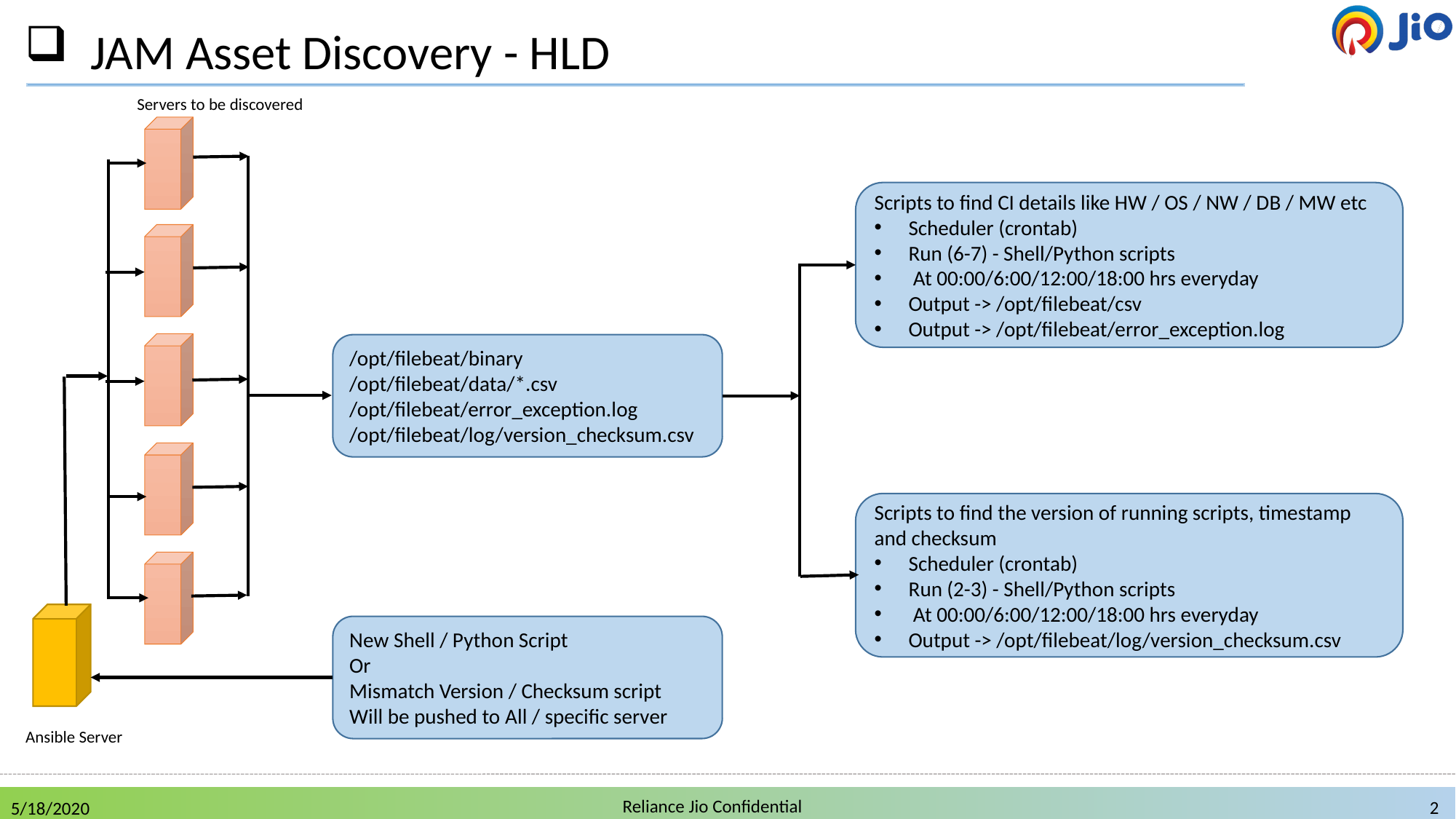

JAM Asset Discovery - HLD

Servers to be discovered

Scripts to find CI details like HW / OS / NW / DB / MW etc
Scheduler (crontab)
Run (6-7) - Shell/Python scripts
 At 00:00/6:00/12:00/18:00 hrs everyday
Output -> /opt/filebeat/csv
Output -> /opt/filebeat/error_exception.log

/opt/filebeat/binary
/opt/filebeat/data/*.csv
/opt/filebeat/error_exception.log
/opt/filebeat/log/version_checksum.csv

Scripts to find the version of running scripts, timestamp  and checksum
Scheduler (crontab)
Run (2-3) - Shell/Python scripts
 At 00:00/6:00/12:00/18:00 hrs everyday
Output -> /opt/filebeat/log/version_checksum.csv

New Shell / Python Script
Or
Mismatch Version / Checksum script
Will be pushed to All / specific server
Ansible Server

5/18/2020
Reliance Jio Confidential
2